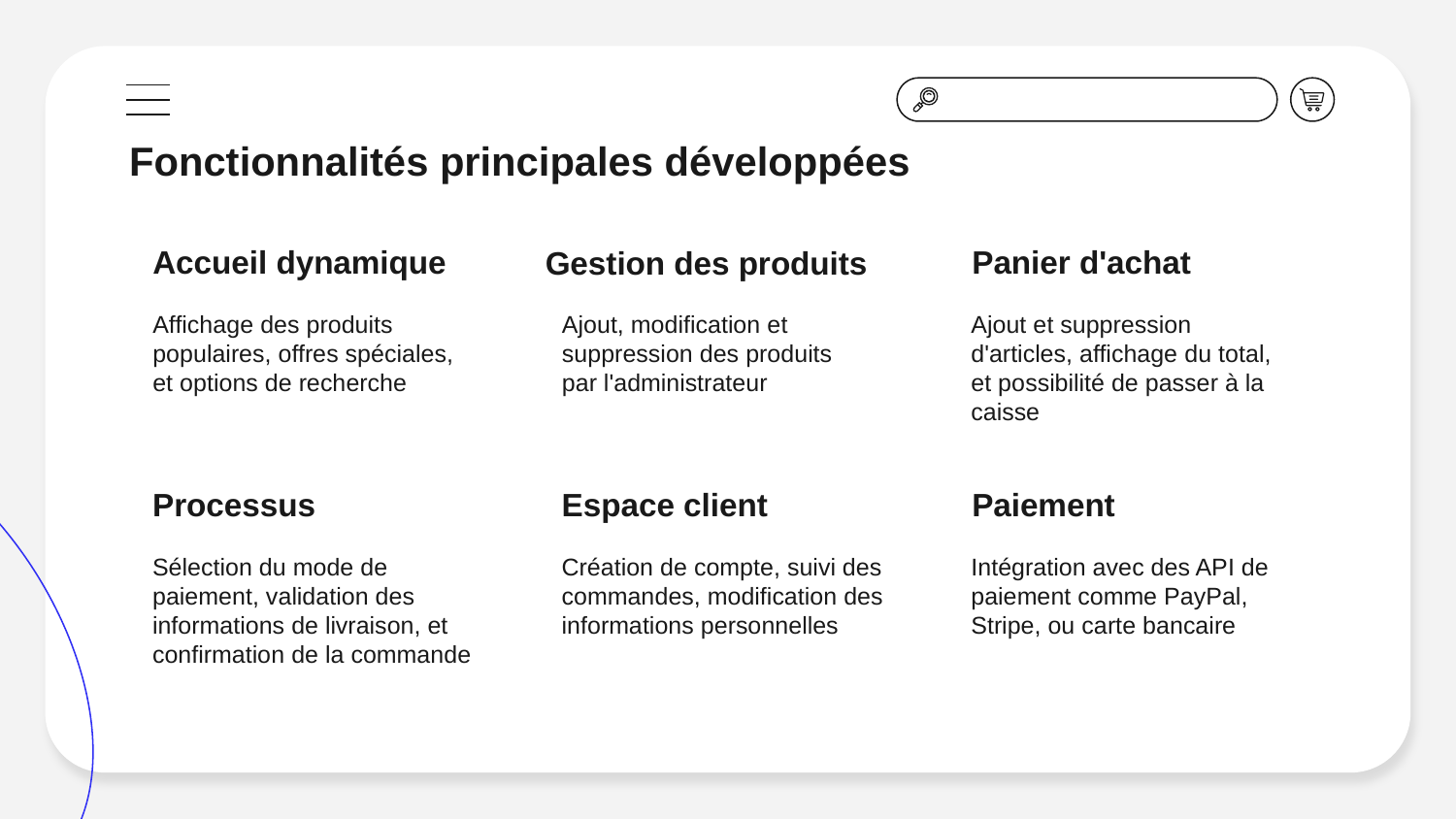

# Fonctionnalités principales développées
Accueil dynamique
Panier d'achat
Gestion des produits
Affichage des produits
populaires, offres spéciales,
et options de recherche
Ajout, modification et
suppression des produits
par l'administrateur
Ajout et suppression
d'articles, affichage du total,
et possibilité de passer à la
caisse
Processus
Espace client
Paiement
Sélection du mode de
paiement, validation des
informations de livraison, et
confirmation de la commande
Création de compte, suivi des
commandes, modification des
informations personnelles
Intégration avec des API de
paiement comme PayPal,
Stripe, ou carte bancaire